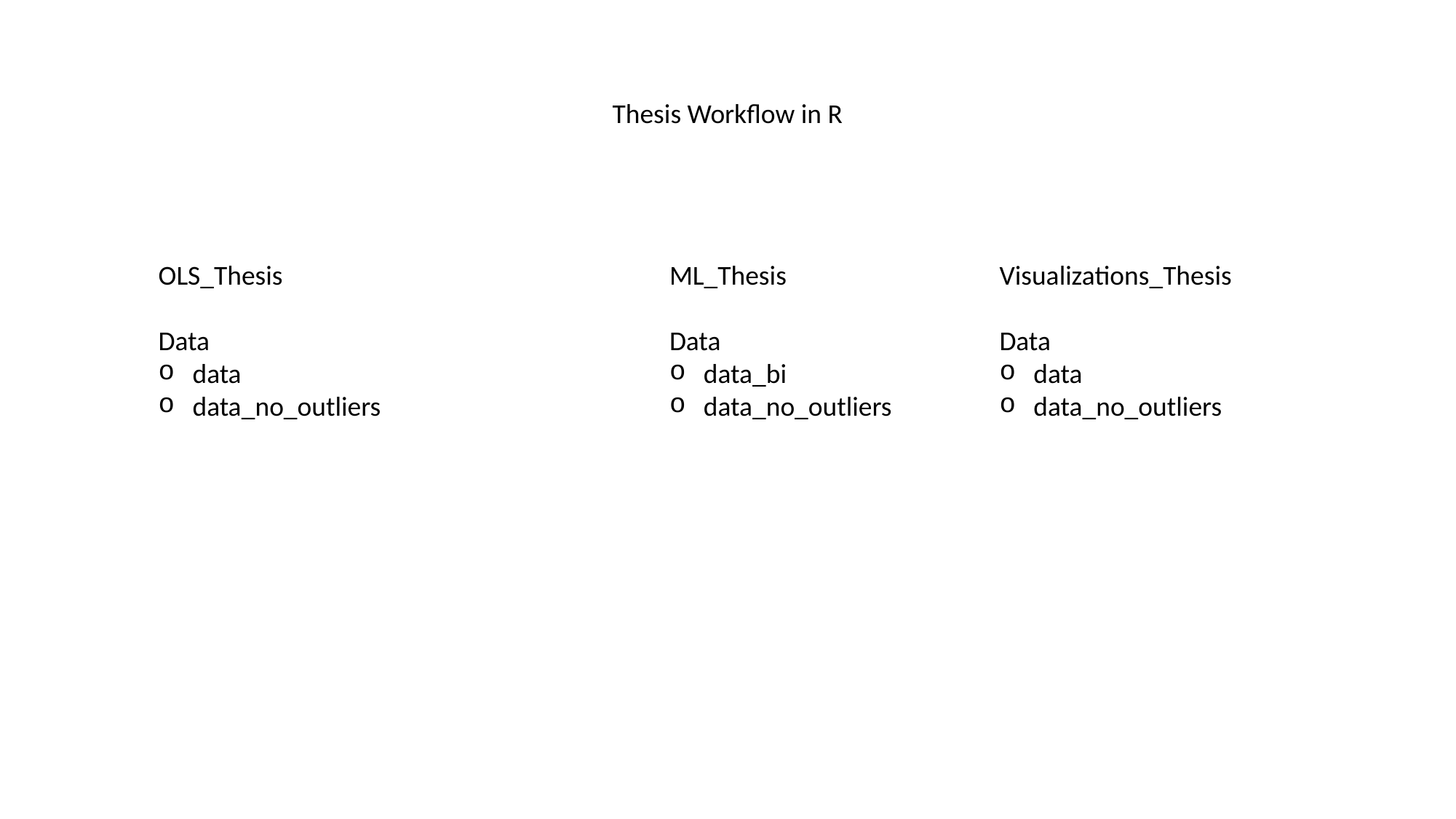

Thesis Workflow in R
OLS_Thesis

Data
data
data_no_outliers
ML_Thesis

Data
data_bi
data_no_outliers

Visualizations_Thesis

Data
data
data_no_outliers